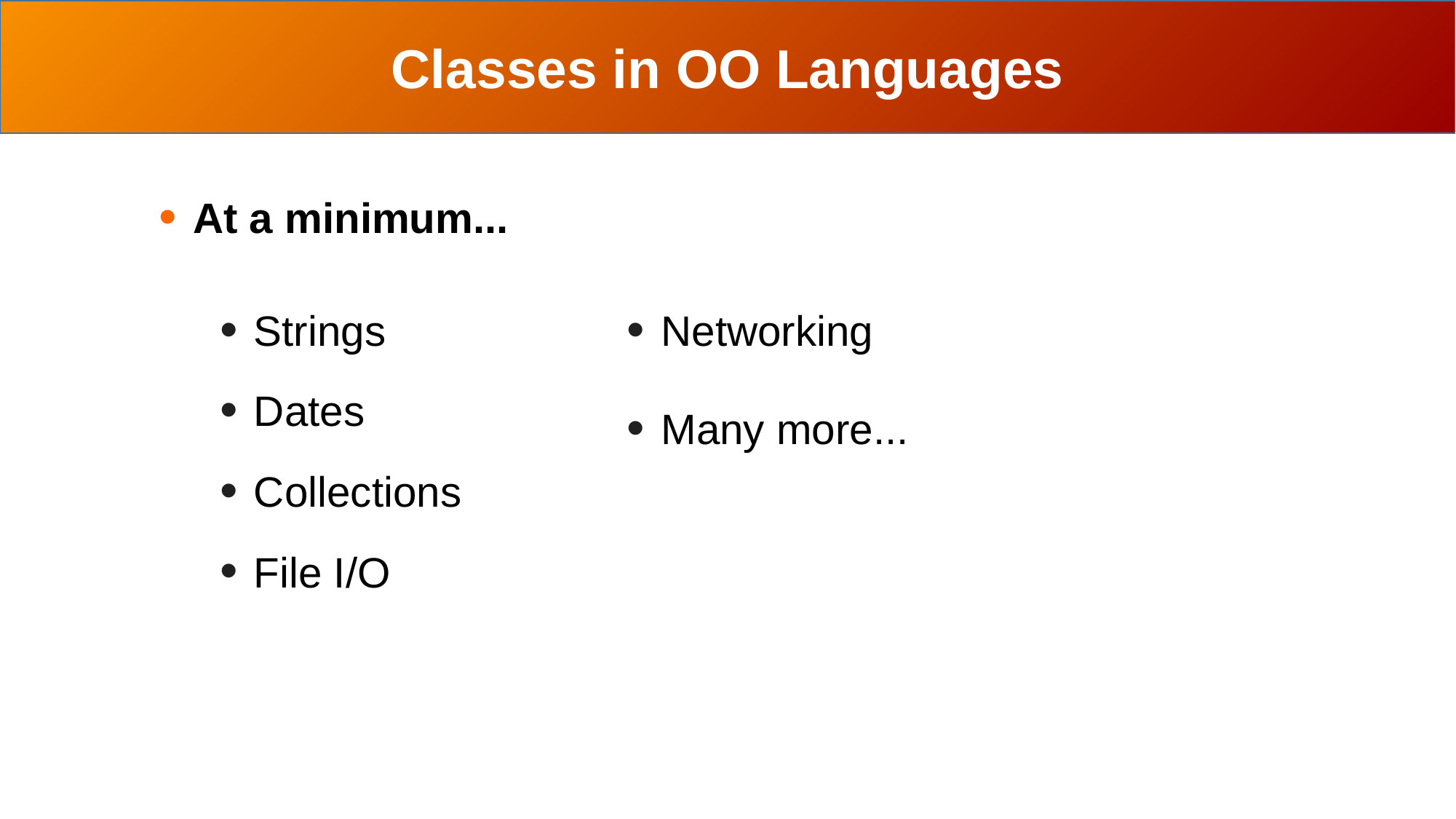

Classes in OO Languages
At a minimum...
Strings
Networking
Dates
Many more...
Collections
File I/O